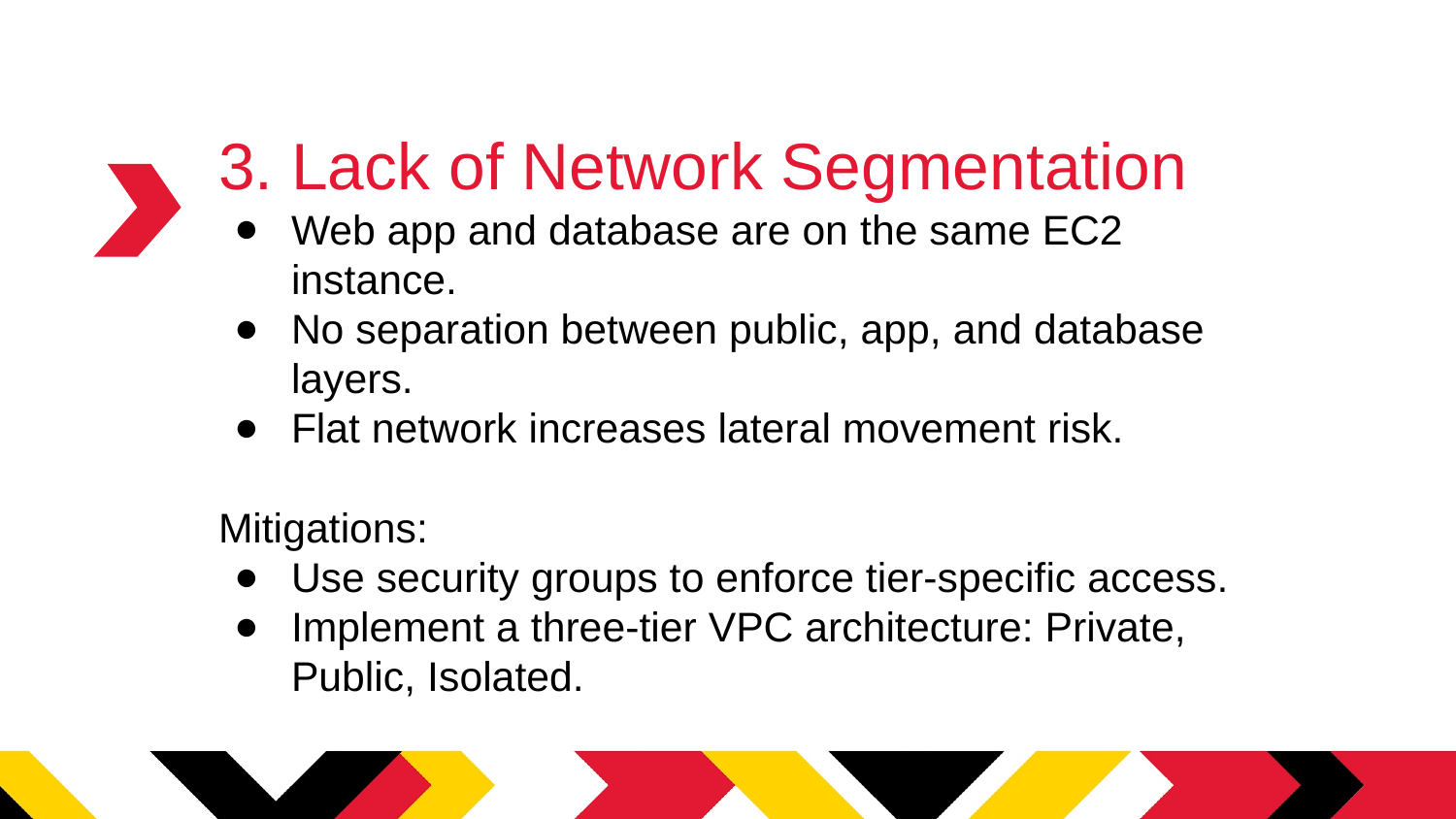

# 3. Lack of Network Segmentation
Web app and database are on the same EC2 instance.
No separation between public, app, and database layers.
Flat network increases lateral movement risk.

Mitigations:
Use security groups to enforce tier-specific access.
Implement a three-tier VPC architecture: Private, Public, Isolated.